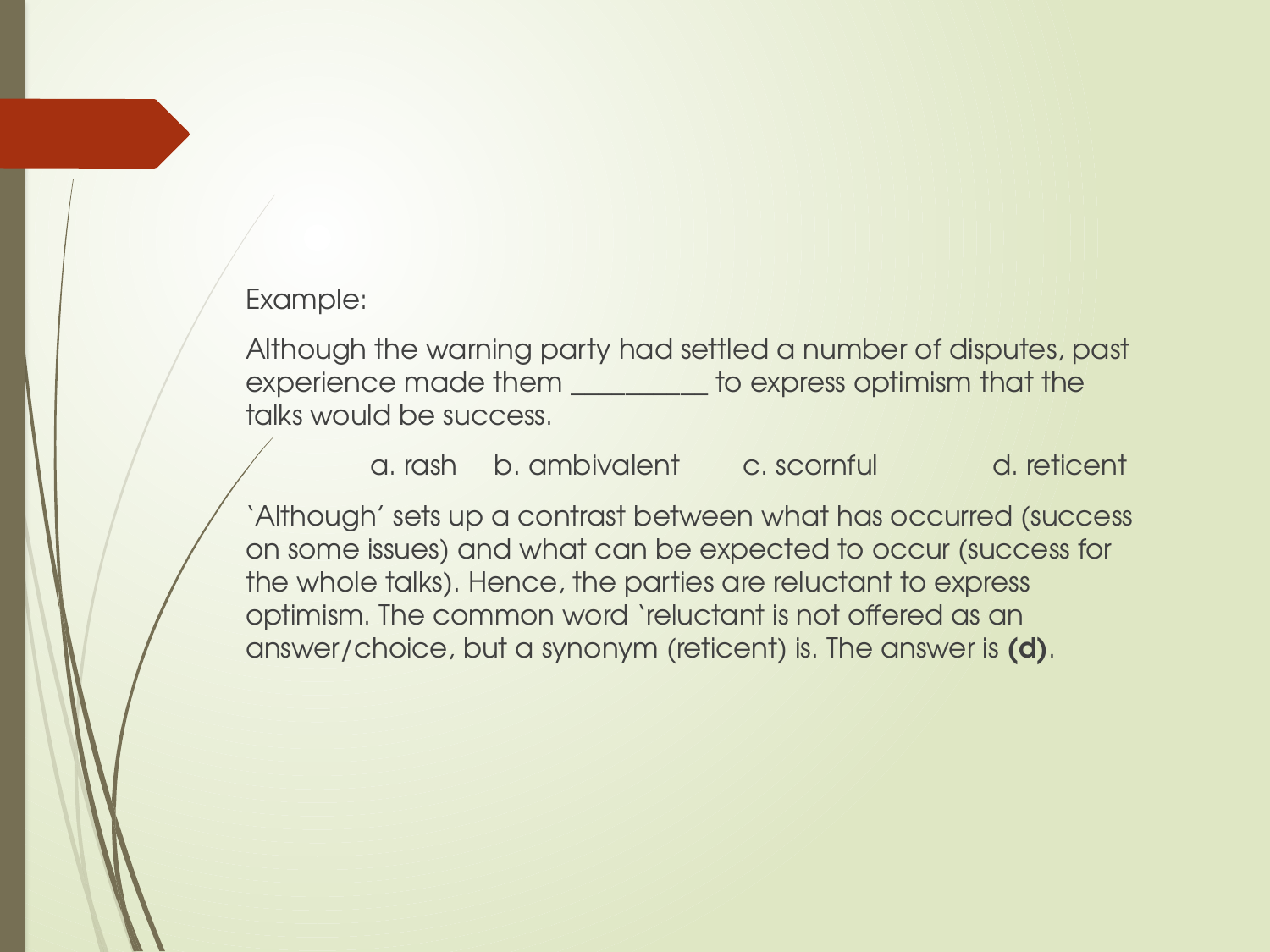

Example:
Although the warning party had settled a number of disputes, past experience made them __________ to express optimism that the talks would be success.
		a. rash					b. ambivalent					c. scornful				d. reticent
‘Although’ sets up a contrast between what has occurred (success on some issues) and what can be expected to occur (success for the whole talks). Hence, the parties are reluctant to express optimism. The common word ‘reluctant is not offered as an answer/choice, but a synonym (reticent) is. The answer is (d).